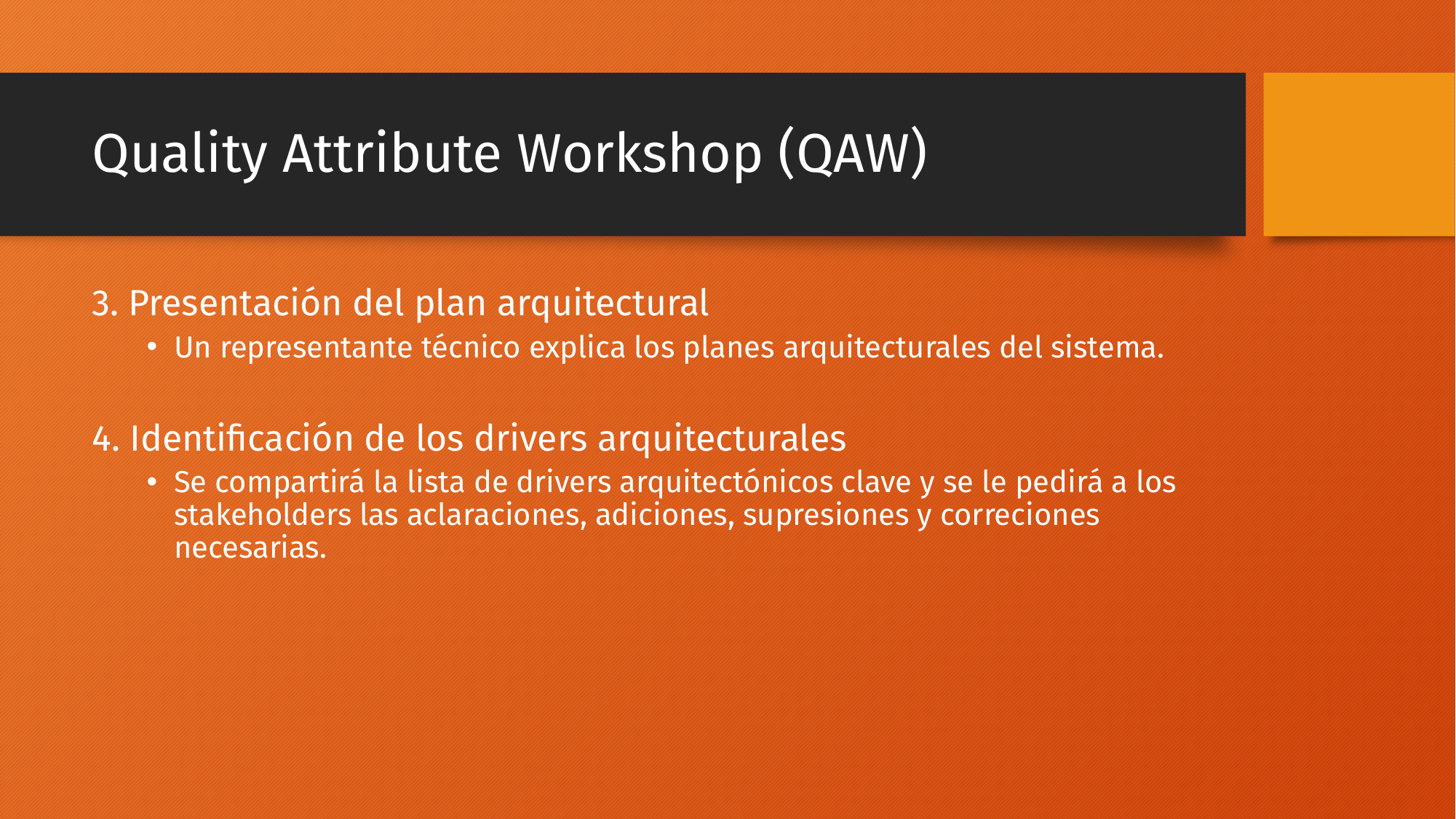

# Quality Attribute Workshop (QAW)
3. Presentación del plan arquitectural
Un representante técnico explica los planes arquitecturales del sistema.

4. Identificación de los drivers arquitecturales
Se compartirá la lista de drivers arquitectónicos clave y se le pedirá a los stakeholders las aclaraciones, adiciones, supresiones y correciones necesarias.